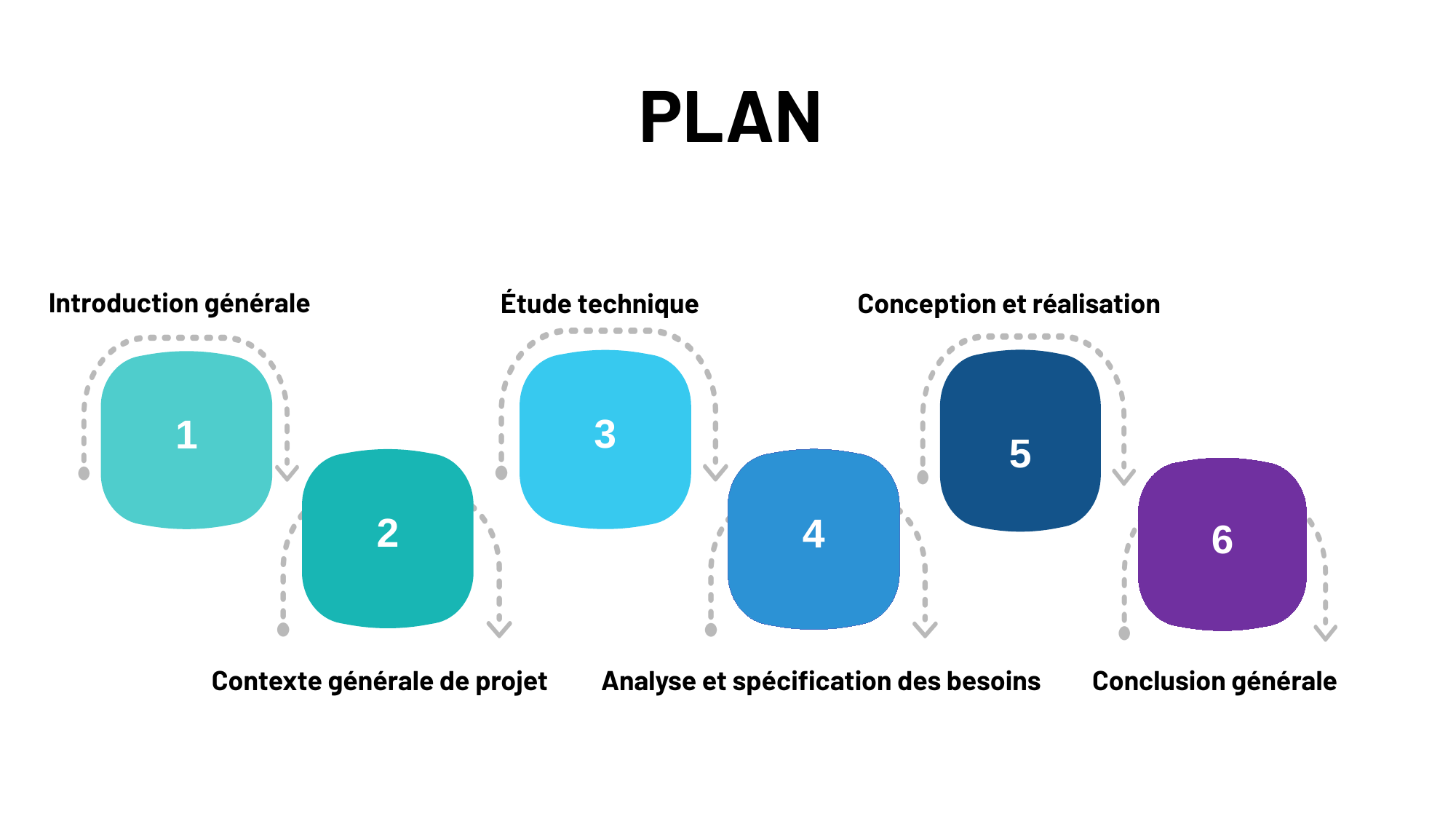

PLAN
Introduction générale
Étude technique
Conception et réalisation

3

1

5
5
6

2

4

Conclusion générale
Analyse et spécification des besoins
Contexte générale de projet